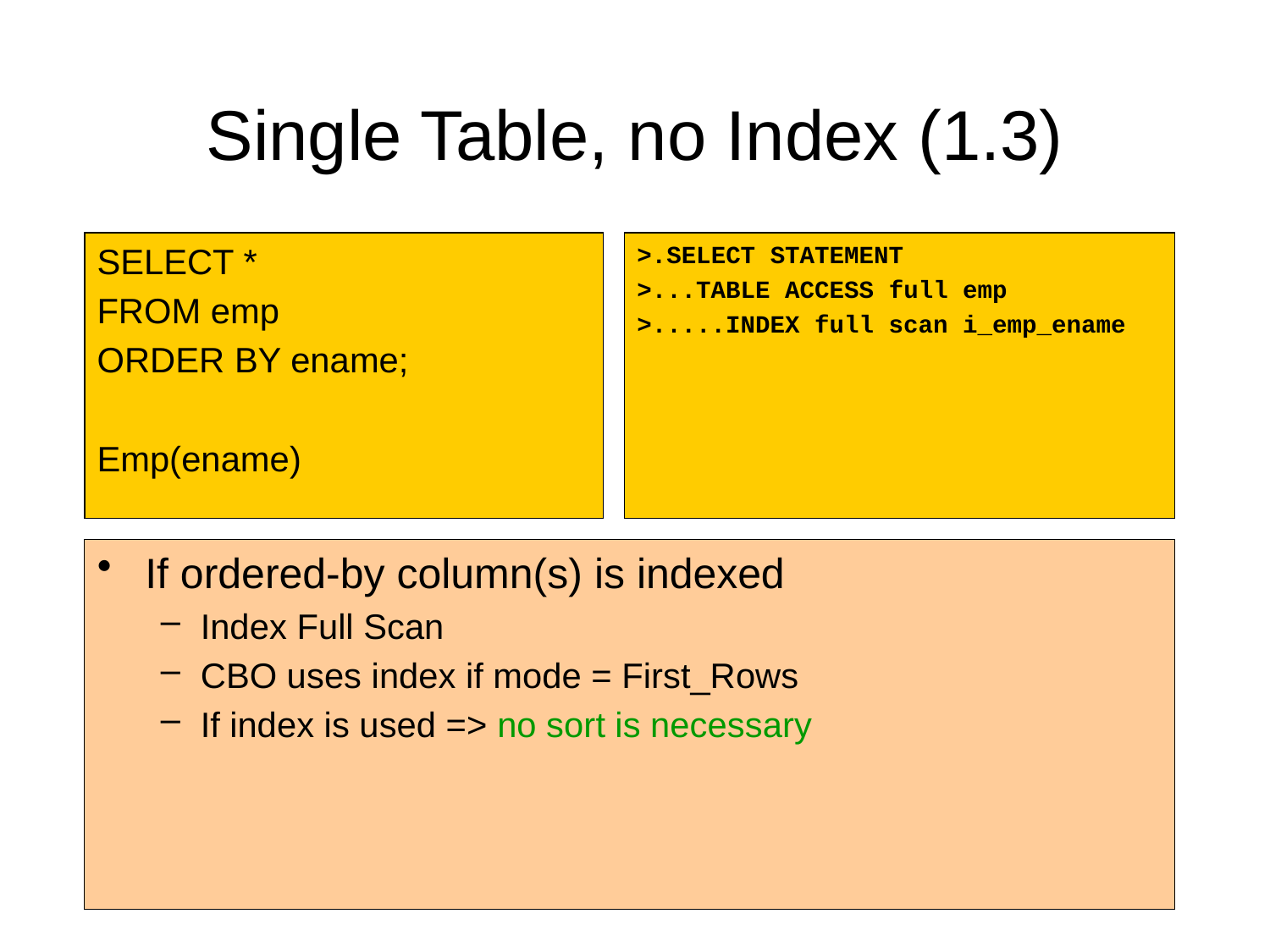

# Single Table, no Index (1.3)
SELECT *
FROM emp
ORDER BY ename;

Emp(ename)
>.SELECT STATEMENT
>...TABLE ACCESS full emp
>.....INDEX full scan i_emp_ename
If ordered-by column(s) is indexed
Index Full Scan
CBO uses index if mode = First_Rows
If index is used => no sort is necessary